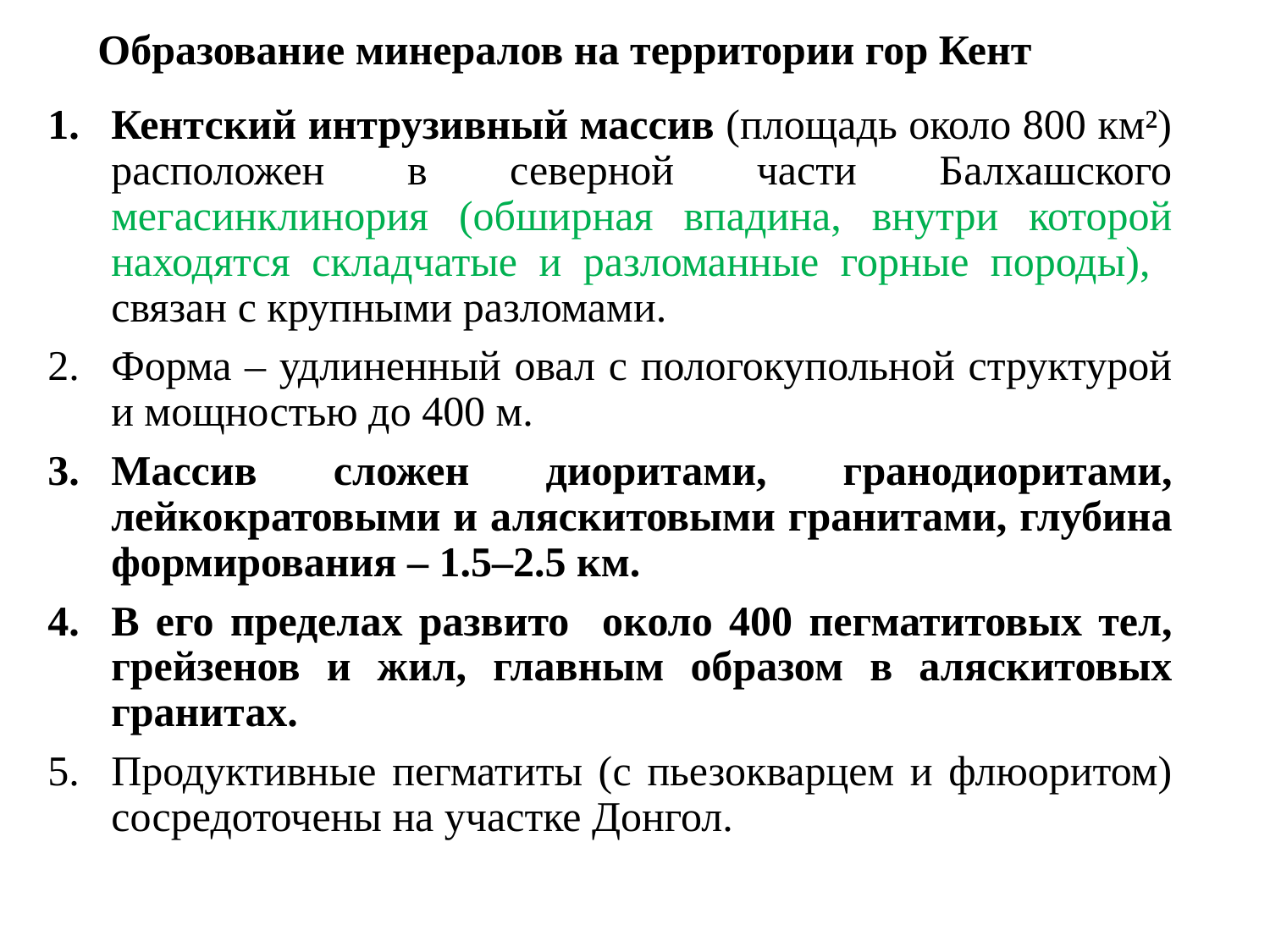

# Образование минералов на территории гор Кент
Кентский интрузивный массив (площадь около 800 км²) расположен в северной части Балхашского мегасинклинория (обширная впадина, внутри которой находятся складчатые и разломанные горные породы),  связан с крупными разломами.
Форма – удлиненный овал с пологокупольной структурой и мощностью до 400 м.
Массив сложен диоритами, гранодиоритами, лейкократовыми и аляскитовыми гранитами, глубина формирования – 1.5–2.5 км.
В его пределах развито  около 400 пегматитовых тел, грейзенов и жил, главным образом в аляскитовых гранитах.
Продуктивные пегматиты (с пьезокварцем и флюоритом) сосредоточены на участке Донгол.